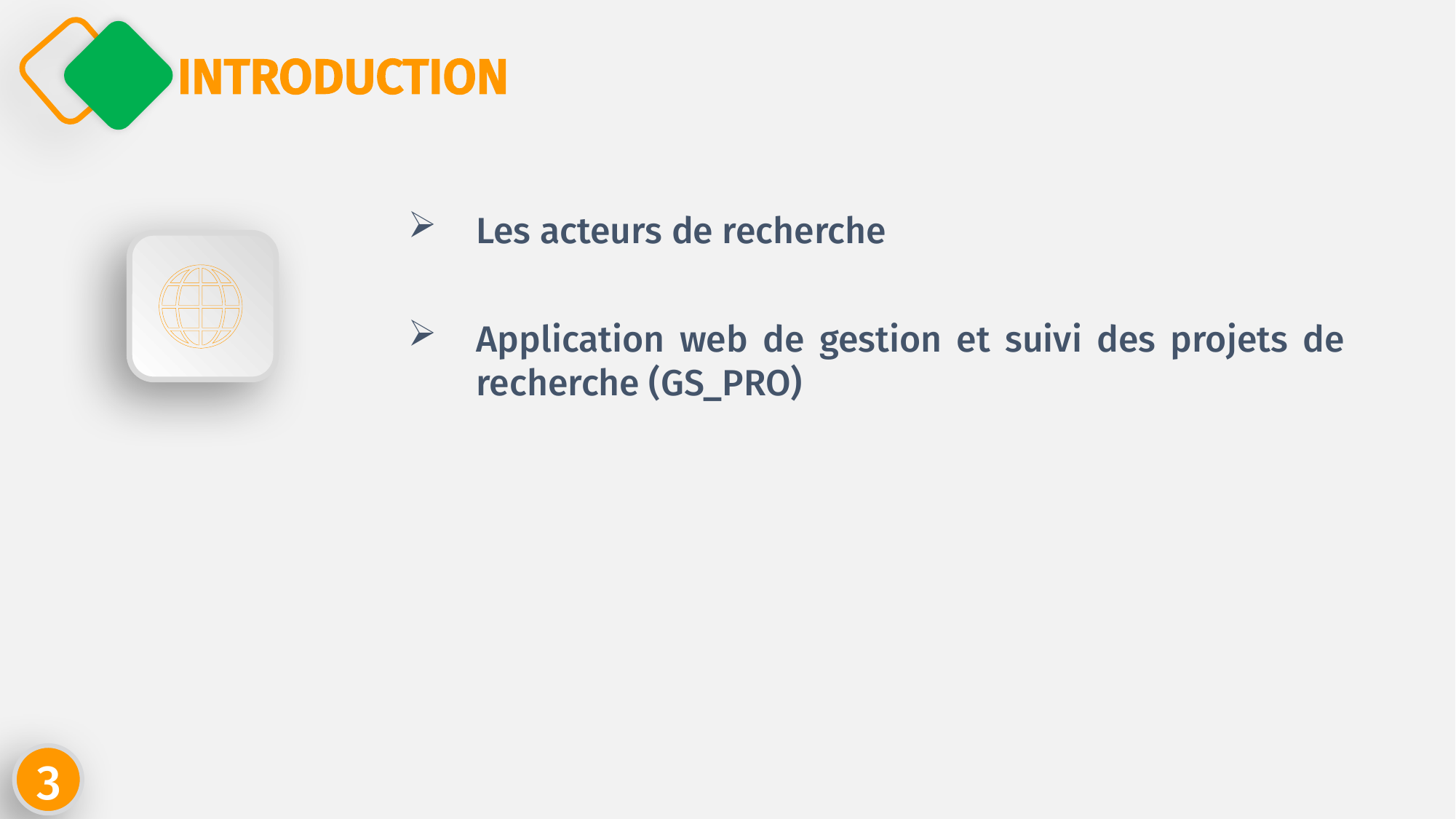

INTRODUCTION
Les acteurs de recherche

Application web de gestion et suivi des projets de recherche (GS_PRO)

3